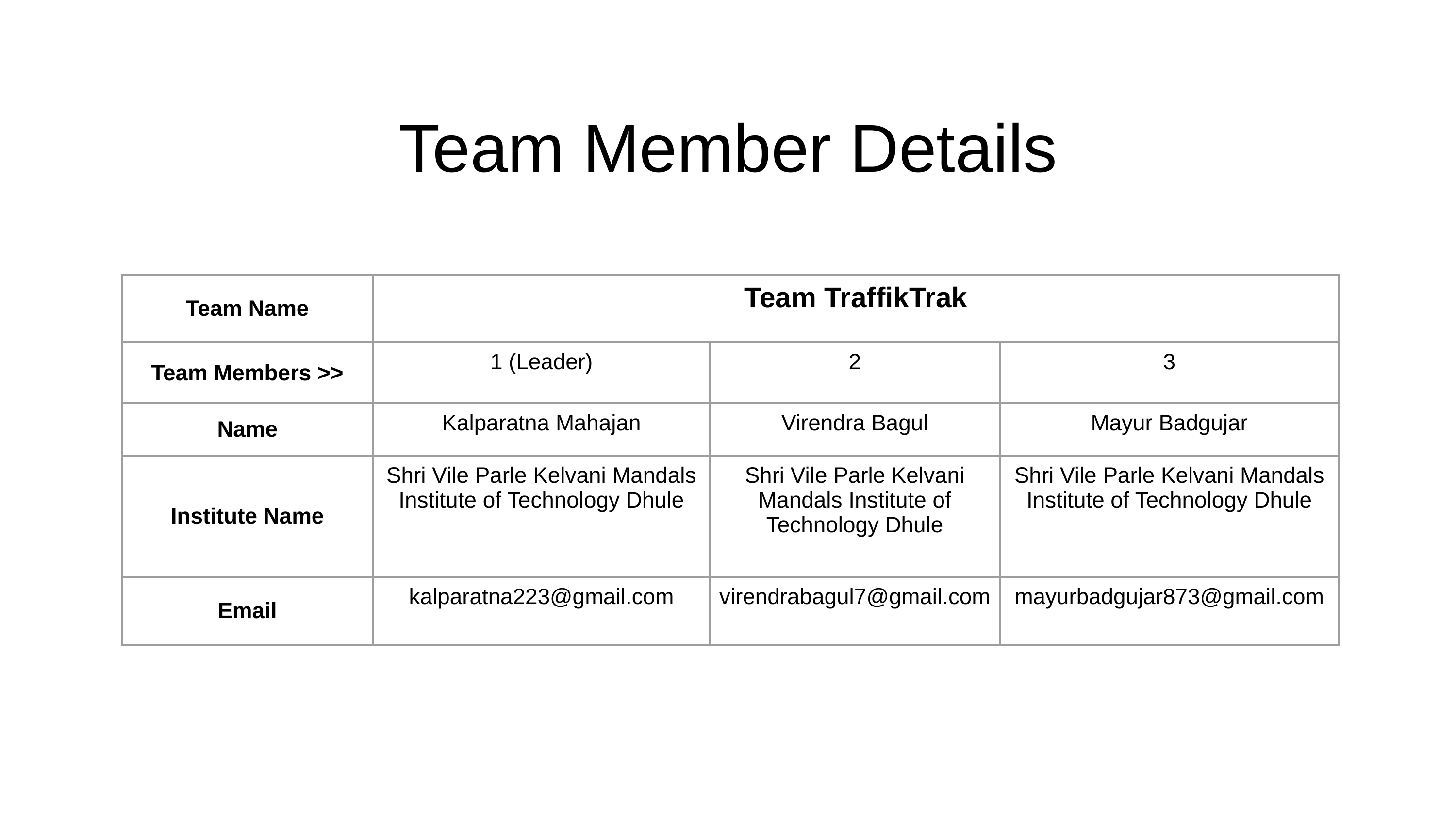

Team Member Details
| Team Name | Team TraffikTrak |  |  |
| --- | --- | --- | --- |
| Team Members >> | 1 (Leader) | 2 | 3 |
| Name | Kalparatna Mahajan | Virendra Bagul | Mayur Badgujar |
| Institute Name | Shri Vile Parle Kelvani Mandals Institute of Technology Dhule | Shri Vile Parle Kelvani Mandals Institute of Technology Dhule | Shri Vile Parle Kelvani Mandals Institute of Technology Dhule |
| Email | kalparatna223@gmail.com | virendrabagul7@gmail.com | mayurbadgujar873@gmail.com |